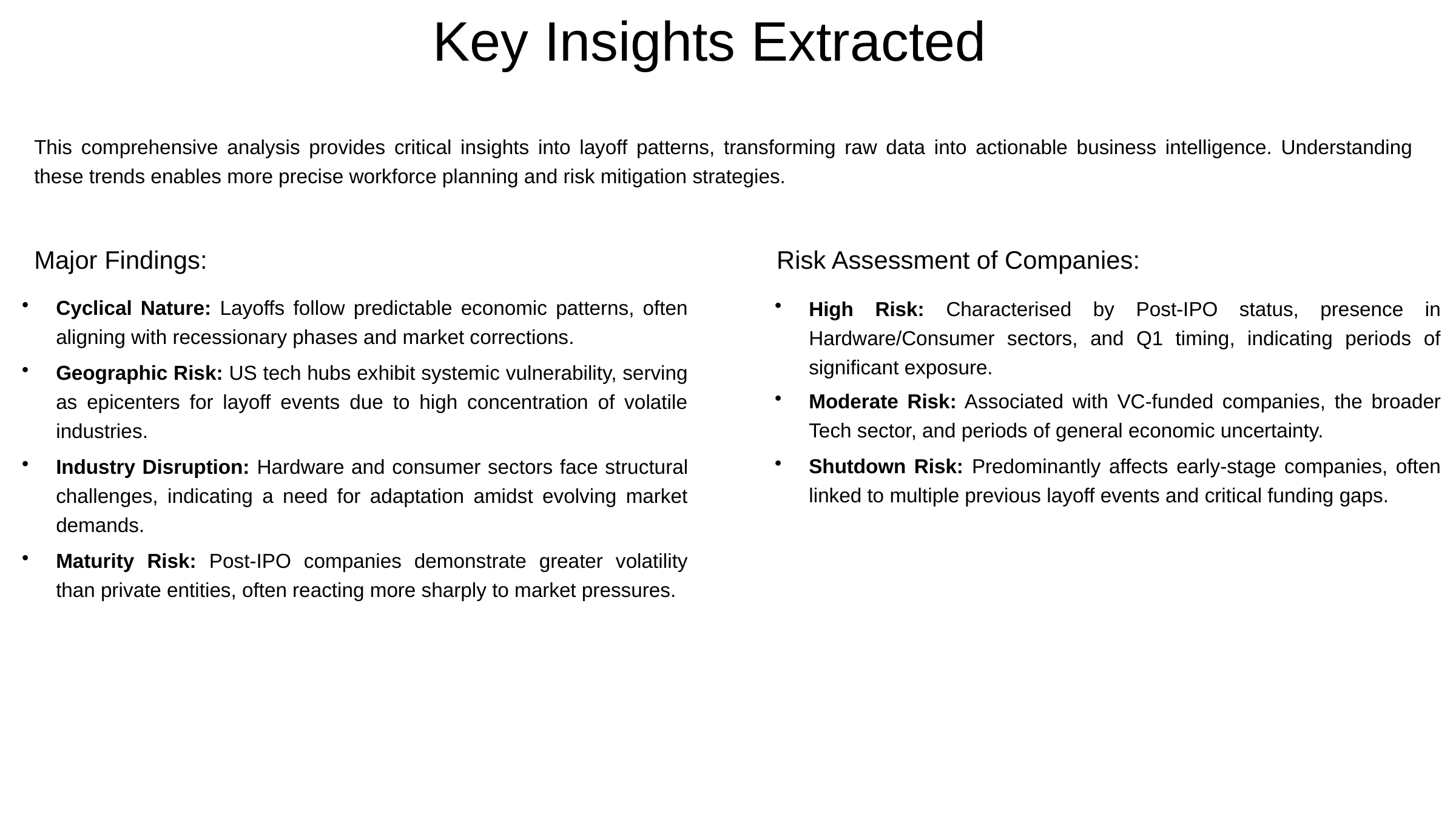

Key Insights Extracted
This comprehensive analysis provides critical insights into layoff patterns, transforming raw data into actionable business intelligence. Understanding these trends enables more precise workforce planning and risk mitigation strategies.
Major Findings:
Risk Assessment of Companies:

Cyclical Nature: Layoffs follow predictable economic patterns, often aligning with recessionary phases and market corrections.
High Risk: Characterised by Post-IPO status, presence in Hardware/Consumer sectors, and Q1 timing, indicating periods of significant exposure.
Geographic Risk: US tech hubs exhibit systemic vulnerability, serving as epicenters for layoff events due to high concentration of volatile industries.
Moderate Risk: Associated with VC-funded companies, the broader Tech sector, and periods of general economic uncertainty.
Shutdown Risk: Predominantly affects early-stage companies, often linked to multiple previous layoff events and critical funding gaps.
Industry Disruption: Hardware and consumer sectors face structural challenges, indicating a need for adaptation amidst evolving market demands.
Maturity Risk: Post-IPO companies demonstrate greater volatility than private entities, often reacting more sharply to market pressures.